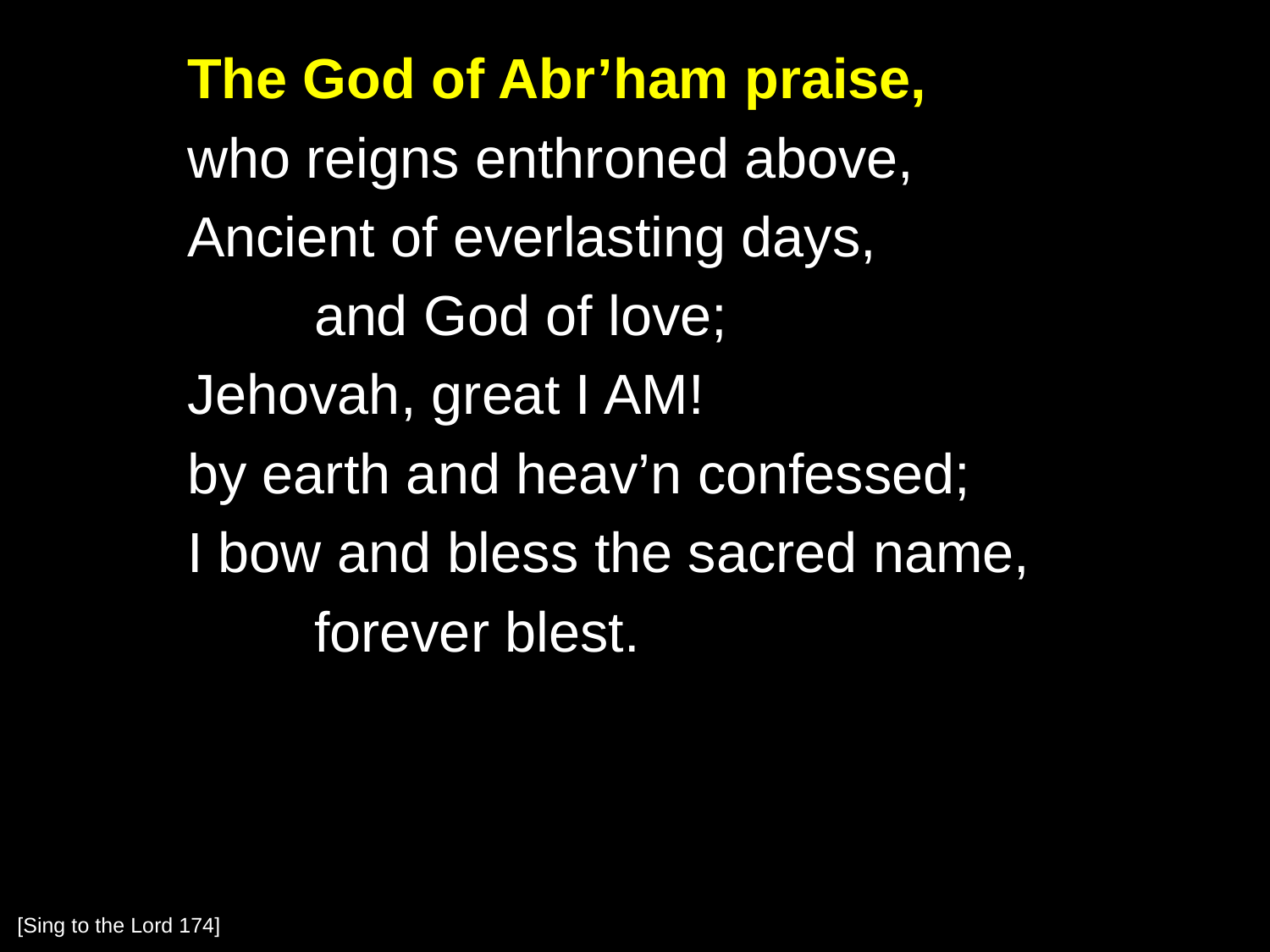

The God of Abr’ham praise,
	who reigns enthroned above,
	Ancient of everlasting days,
		and God of love;
	Jehovah, great I AM!
	by earth and heav’n confessed;
	I bow and bless the sacred name,
		forever blest.
[Sing to the Lord 174]